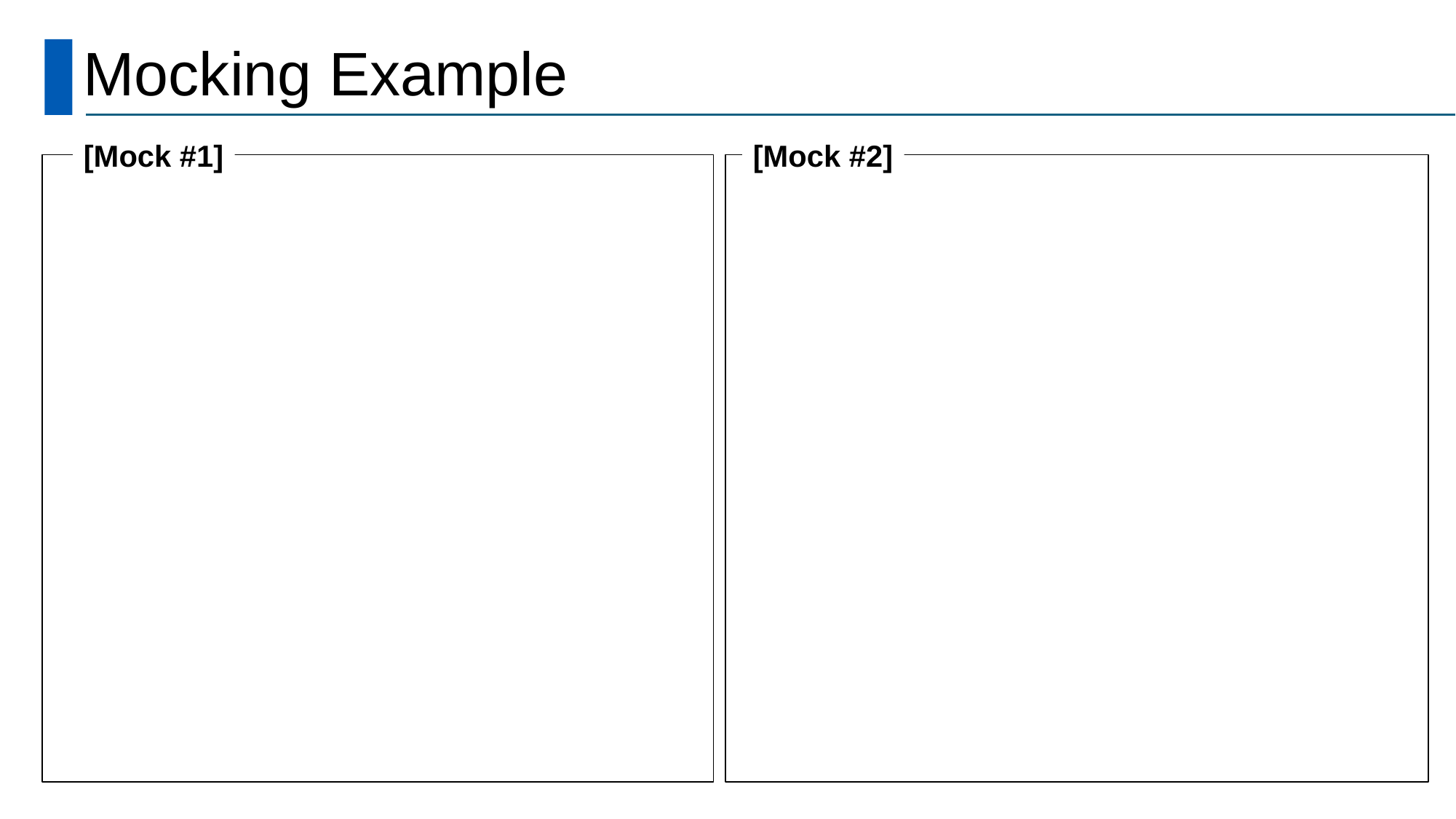

# Mocking Example
[Mock #1]
[Mock #2]